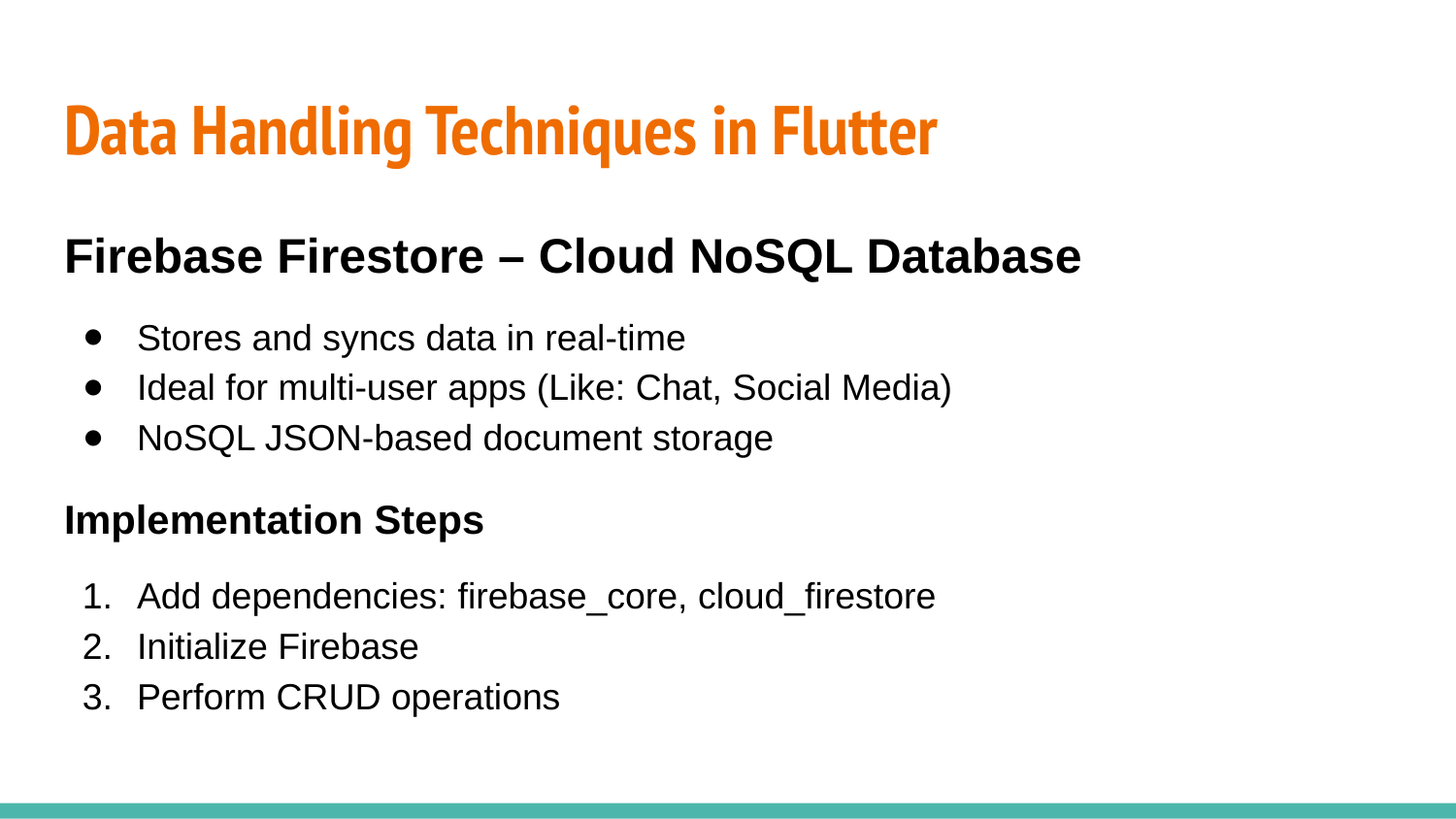

# Data Handling Techniques in Flutter

Firebase Firestore – Cloud NoSQL Database
Stores and syncs data in real-time
Ideal for multi-user apps (Like: Chat, Social Media)
NoSQL JSON-based document storage
Implementation Steps
Add dependencies: firebase_core, cloud_firestore
Initialize Firebase
Perform CRUD operations